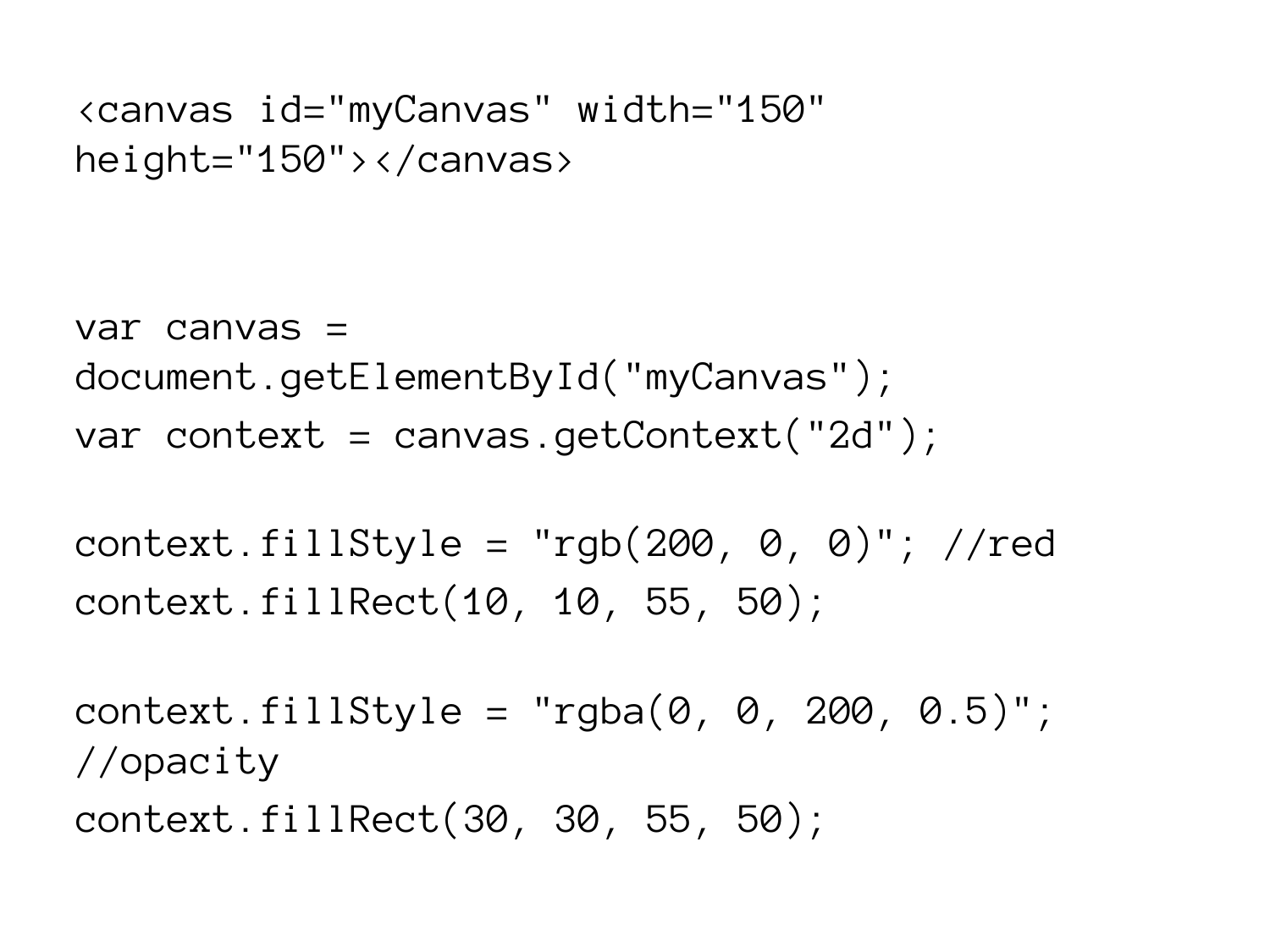

<canvas id="myCanvas" width="150" height="150"></canvas>

var canvas = document.getElementById("myCanvas");
var context = canvas.getContext("2d");
context.fillStyle = "rgb(200, 0, 0)"; //red
context.fillRect(10, 10, 55, 50);
context.fillStyle = "rgba(0, 0, 200, 0.5)"; //opacity
context.fillRect(30, 30, 55, 50);